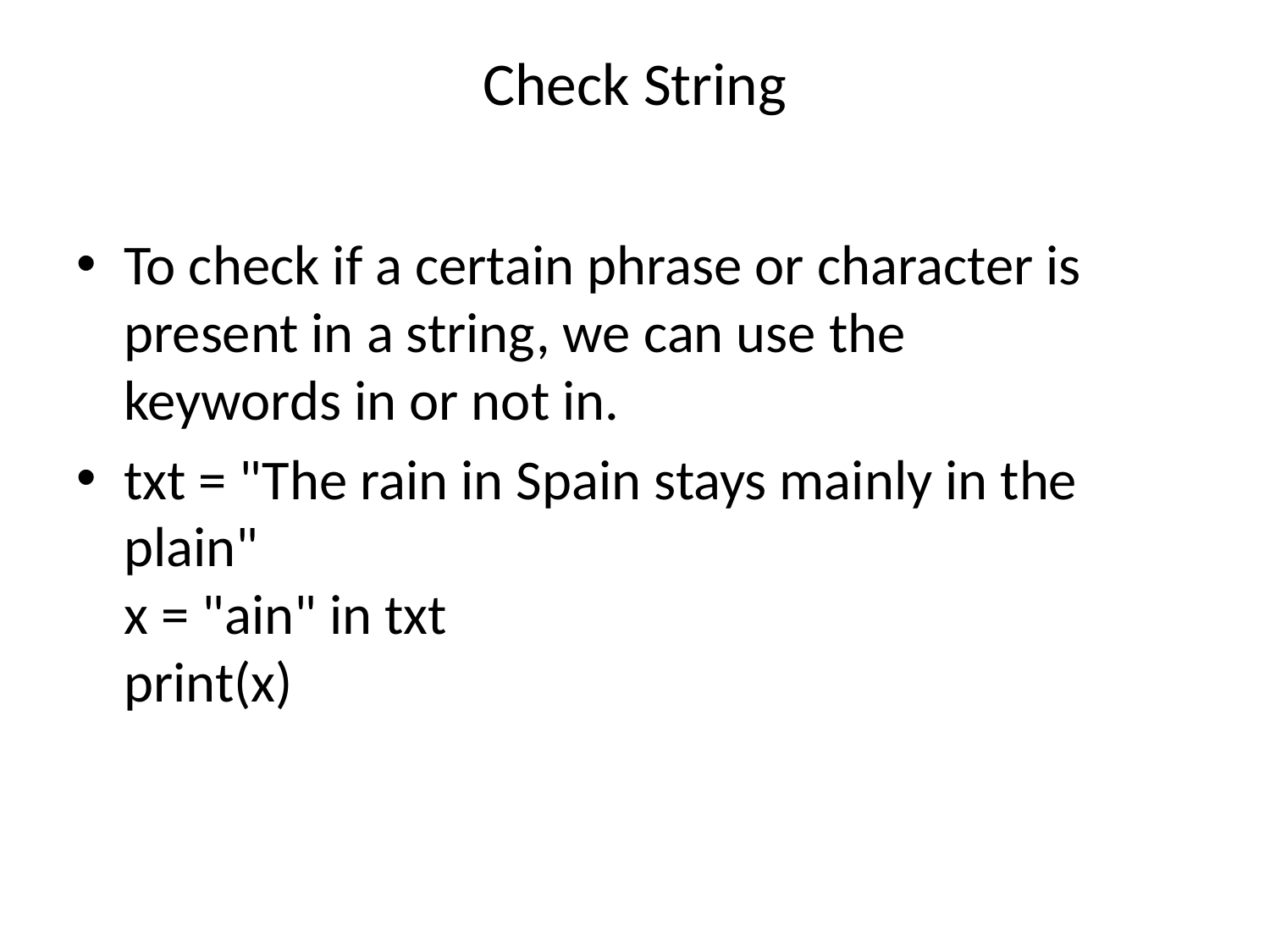

# Check String
To check if a certain phrase or character is present in a string, we can use the keywords in or not in.
txt = "The rain in Spain stays mainly in the plain"
x = "ain" in txt
print(x)